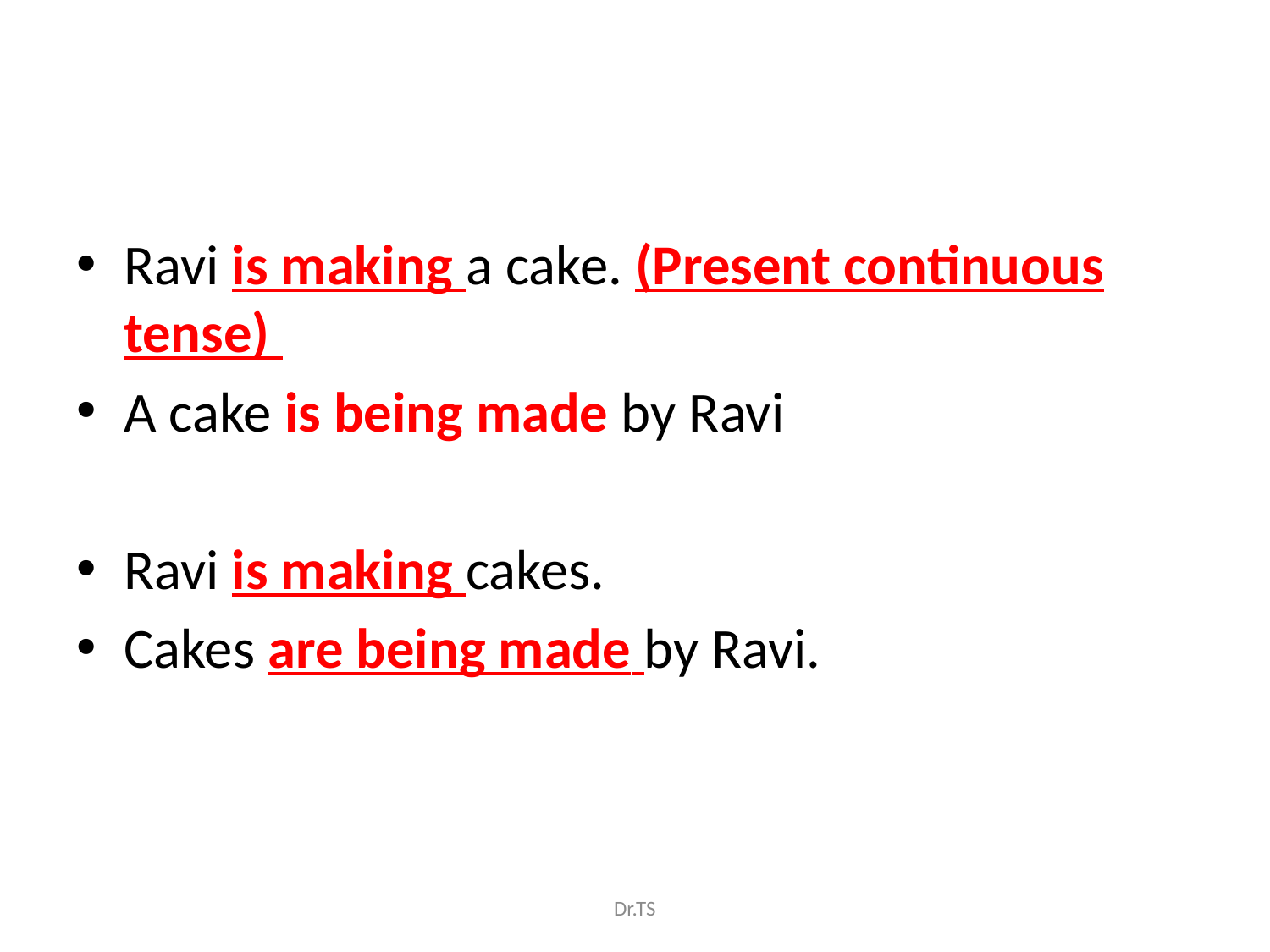

#
Ravi is making a cake. (Present continuous tense)
A cake is being made by Ravi

Ravi is making cakes.
Cakes are being made by Ravi.

Dr.TS